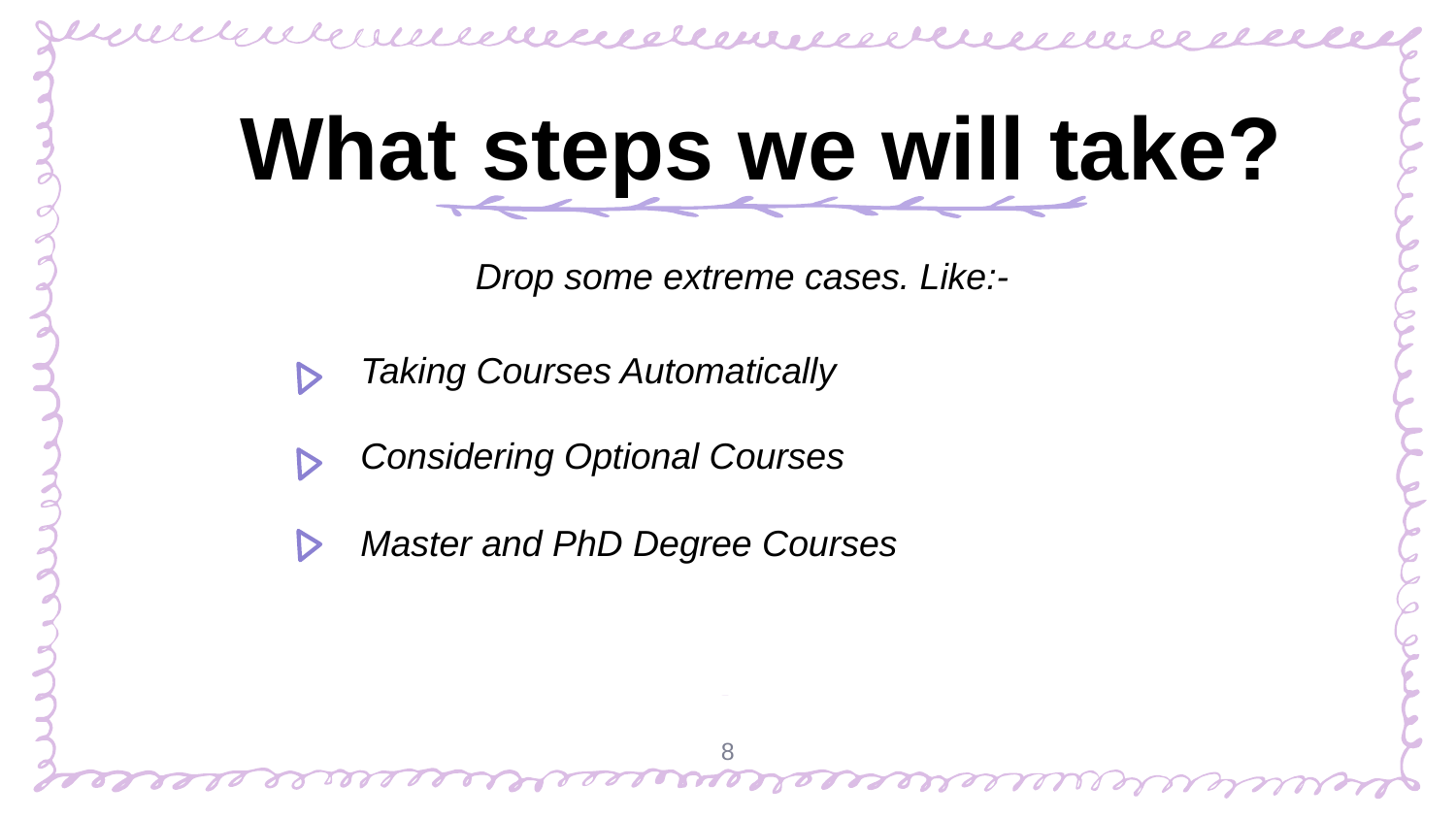

What steps we will take?

Drop some extreme cases. Like:-
Taking Courses Automatically

Considering Optional Courses

Master and PhD Degree Courses

8